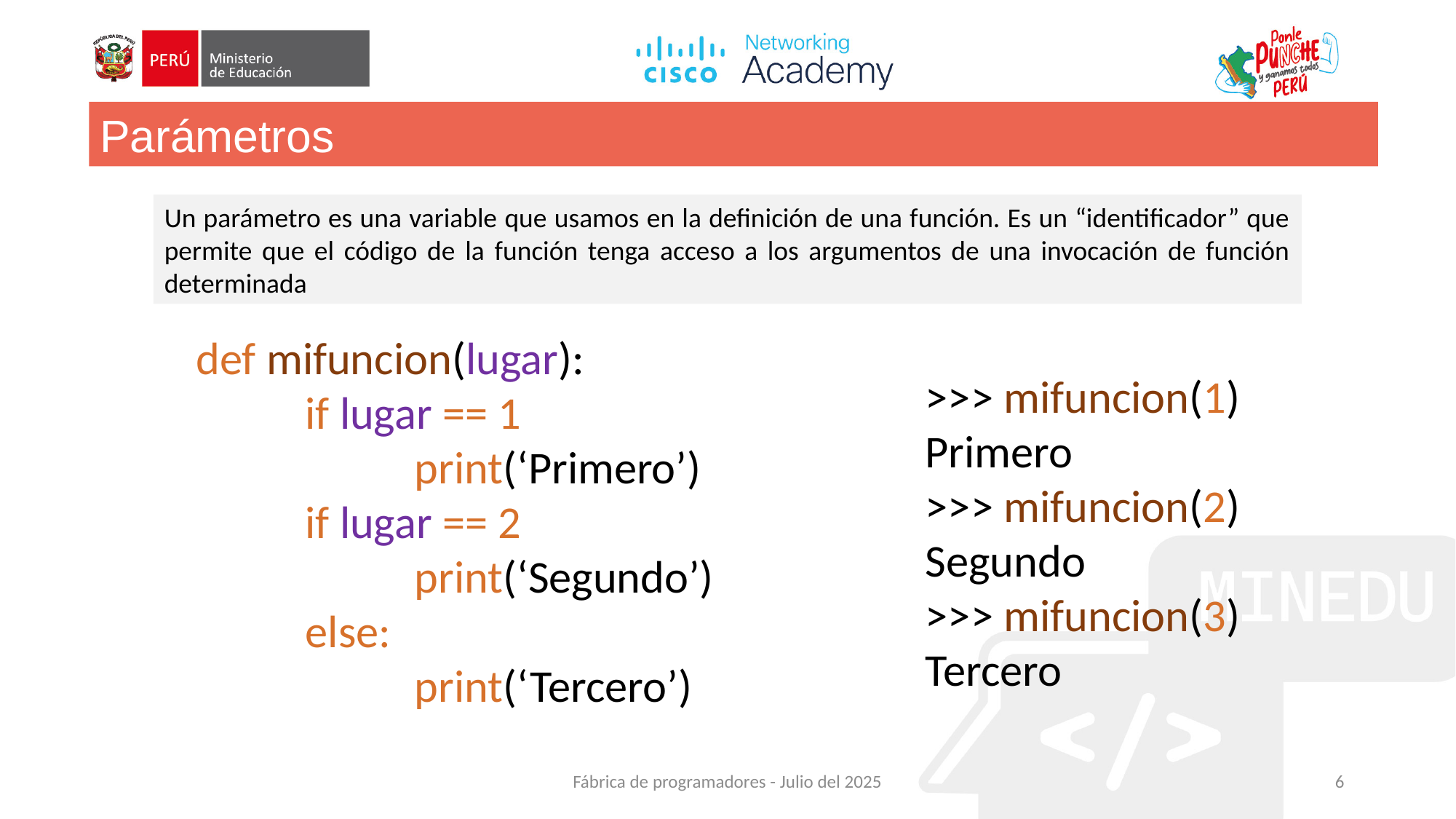

Parámetros
Un parámetro es una variable que usamos en la definición de una función. Es un “identificador” que permite que el código de la función tenga acceso a los argumentos de una invocación de función determinada
def mifuncion(lugar):
	if lugar == 1
		print(‘Primero’)
	if lugar == 2
		print(‘Segundo’)
	else:
		print(‘Tercero’)

>>> mifuncion(1)
Primero
>>> mifuncion(2)
Segundo
>>> mifuncion(3)
Tercero

Fábrica de programadores - Julio del 2025
6